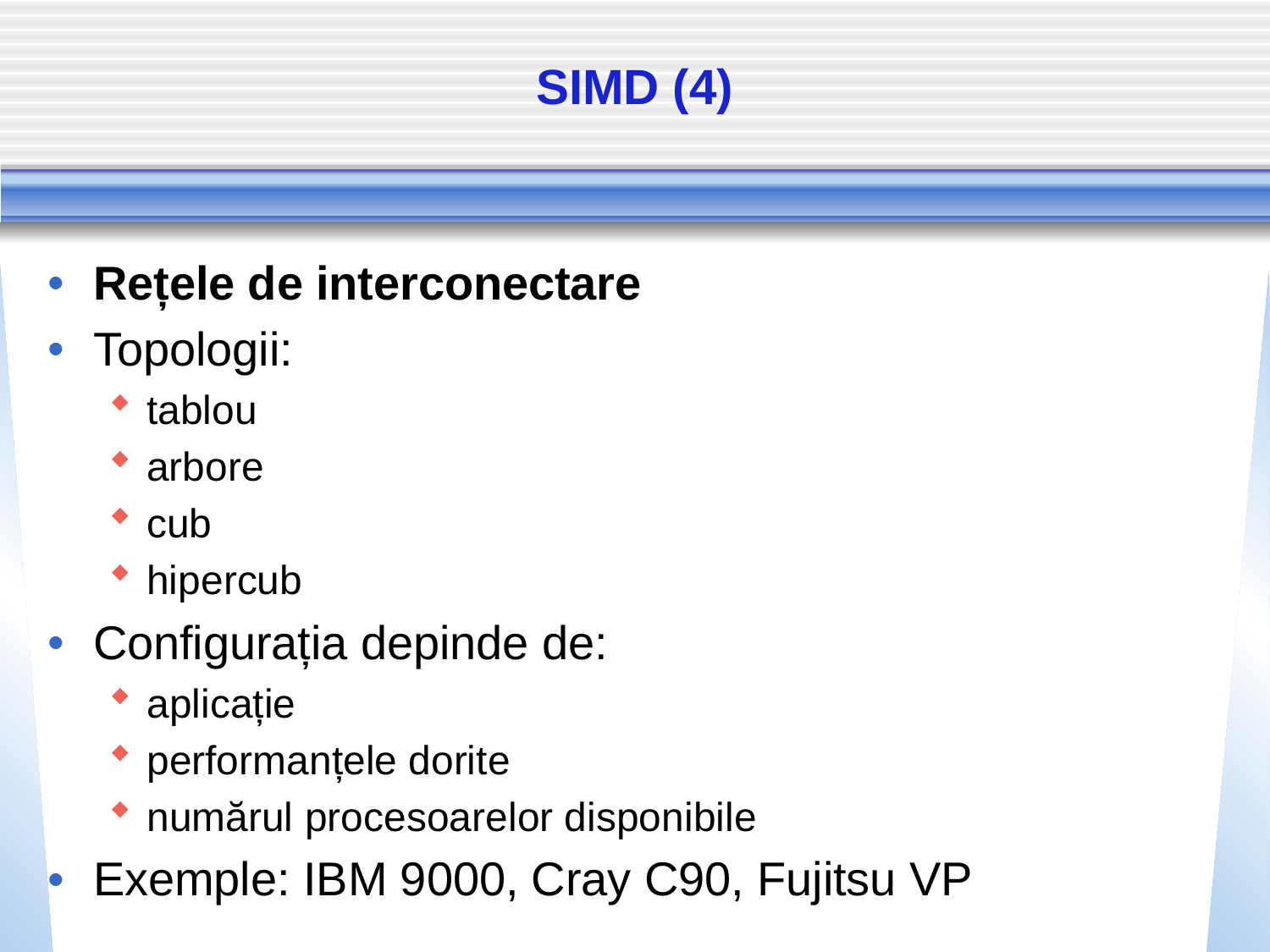

# SIMD (4)
Rețele de interconectare
Topologii:
tablou
arbore
cub
hipercub
Configurația depinde de:
aplicație
performanțele dorite
numărul procesoarelor disponibile
Exemple: IBM 9000, Cray C90, Fujitsu VP